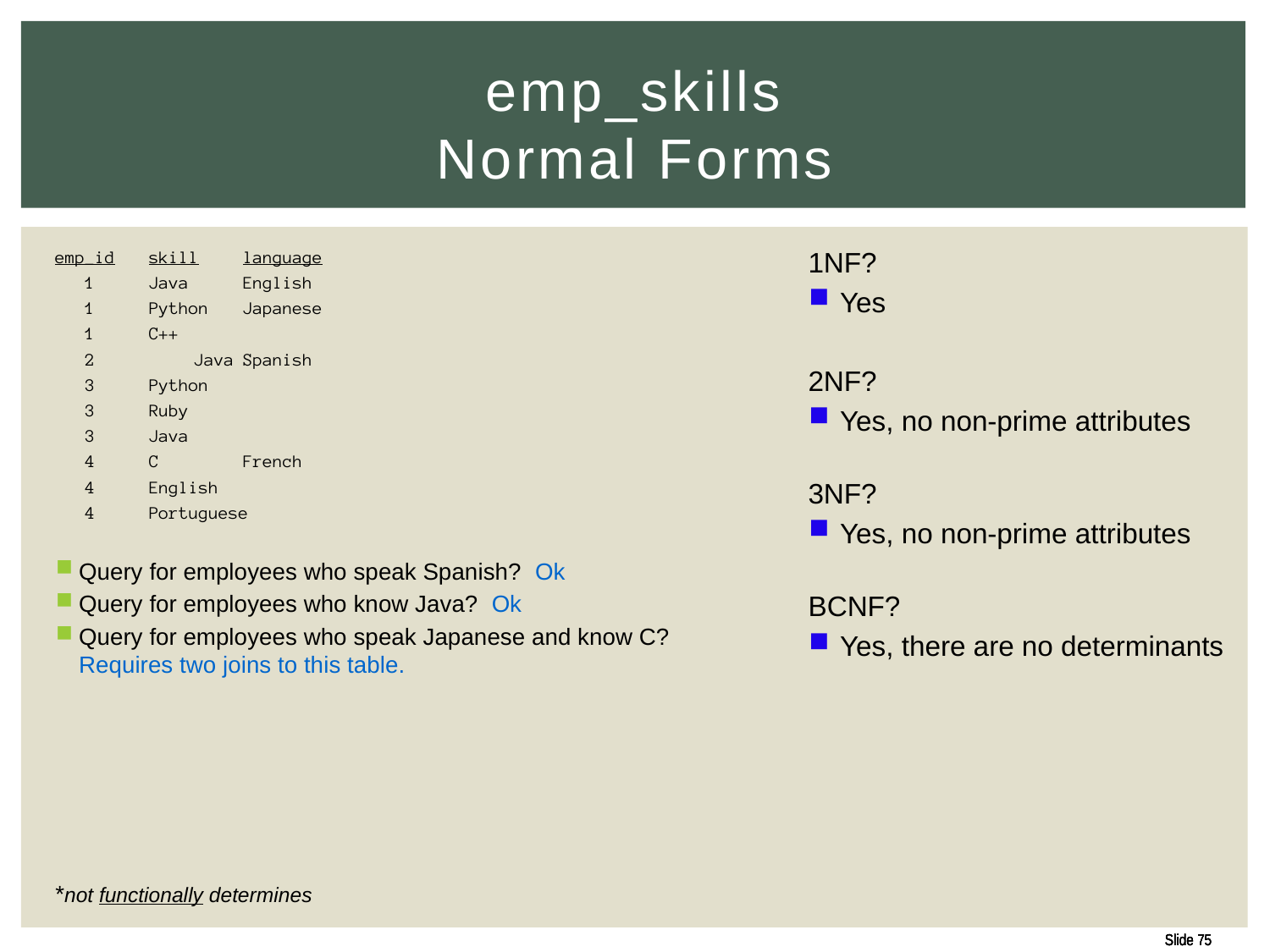

# emp_skills Normal Forms
emp_id	skill	language
   1	Java		English
   1	Python	Japanese
   1	C++
   2          Java	Spanish
   3	Python
   3	Ruby
   3	Java
   4	C	French
   4		English
   4		Portuguese

Query for employees who speak Spanish?  Ok
Query for employees who know Java?  Ok
Query for employees who speak Japanese and know C?  Requires two joins to this table.

*not functionally determines
1NF?
Yes

2NF?
Yes, no non-prime attributes
3NF?
Yes, no non-prime attributes
BCNF?
Yes, there are no determinants